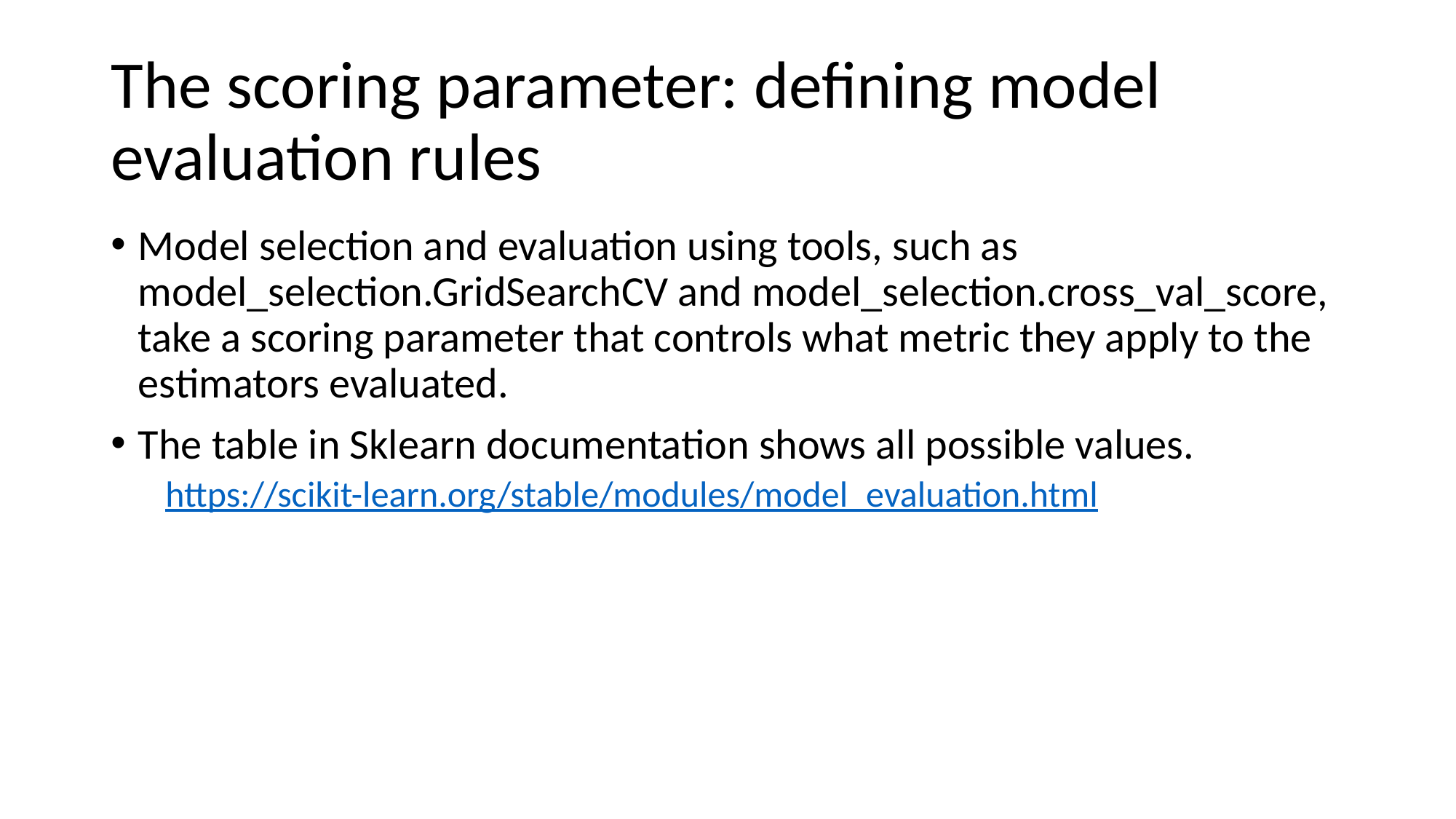

# The scoring parameter: defining model evaluation rules
Model selection and evaluation using tools, such as model_selection.GridSearchCV and model_selection.cross_val_score, take a scoring parameter that controls what metric they apply to the estimators evaluated.
The table in Sklearn documentation shows all possible values.
https://scikit-learn.org/stable/modules/model_evaluation.html